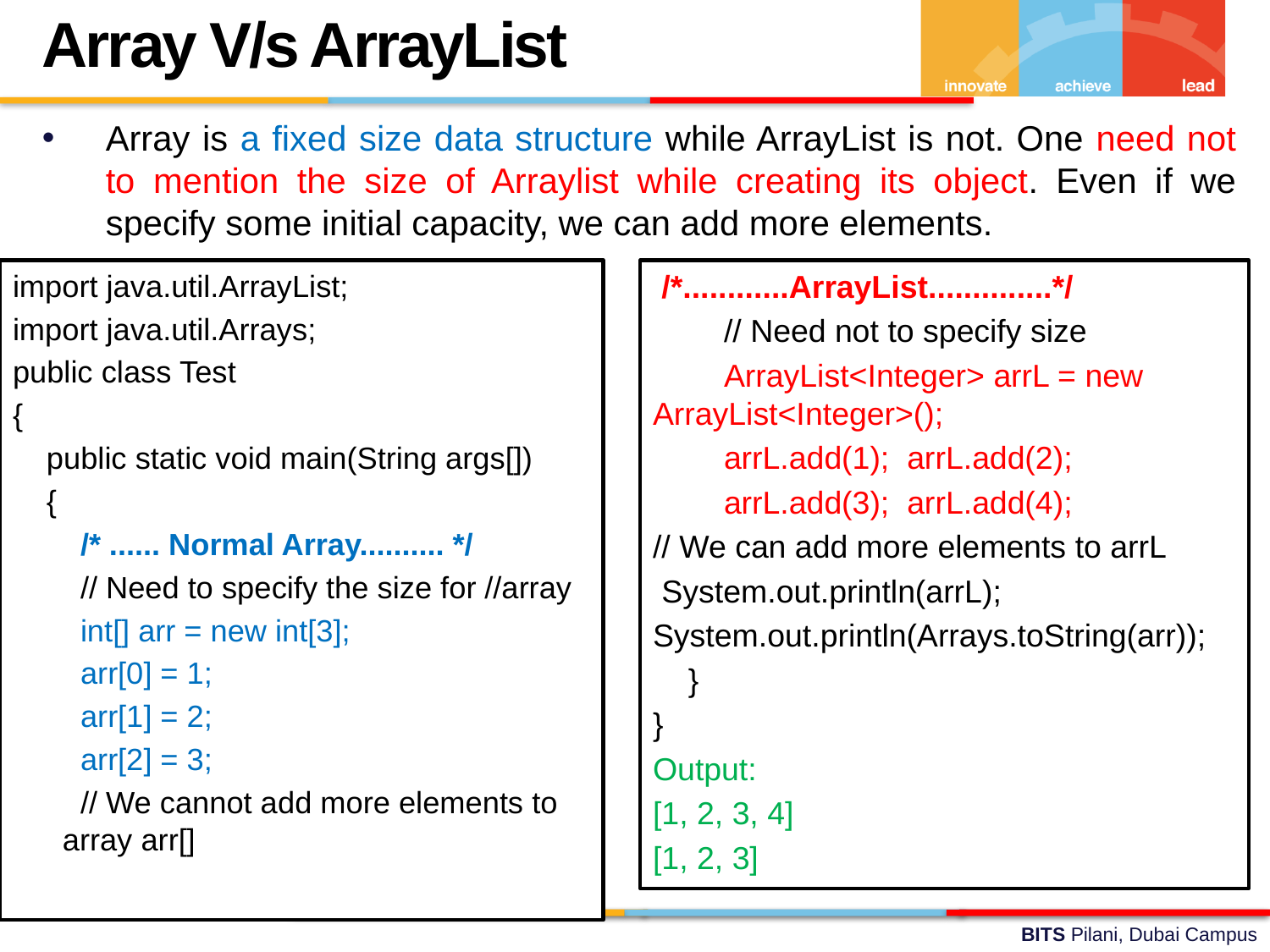

Array V/s ArrayList
Array is a fixed size data structure while ArrayList is not. One need not to mention the size of Arraylist while creating its object. Even if we specify some initial capacity, we can add more elements.
import java.util.ArrayList;
import java.util.Arrays;
public class Test
{
    public static void main(String args[])
    {
        /* ...... Normal Array.......... */
        // Need to specify the size for //array
        int[] arr = new int[3];
        arr[0] = 1;
        arr[1] = 2;
        arr[2] = 3;
        // We cannot add more elements to array arr[]

 /*............ArrayList..............*/
        // Need not to specify size
        ArrayList<Integer> arrL = new ArrayList<Integer>();
        arrL.add(1);  arrL.add(2);
        arrL.add(3);  arrL.add(4);
// We can add more elements to arrL
 System.out.println(arrL);
System.out.println(Arrays.toString(arr));
    }
}
Output:
[1, 2, 3, 4]
[1, 2, 3]